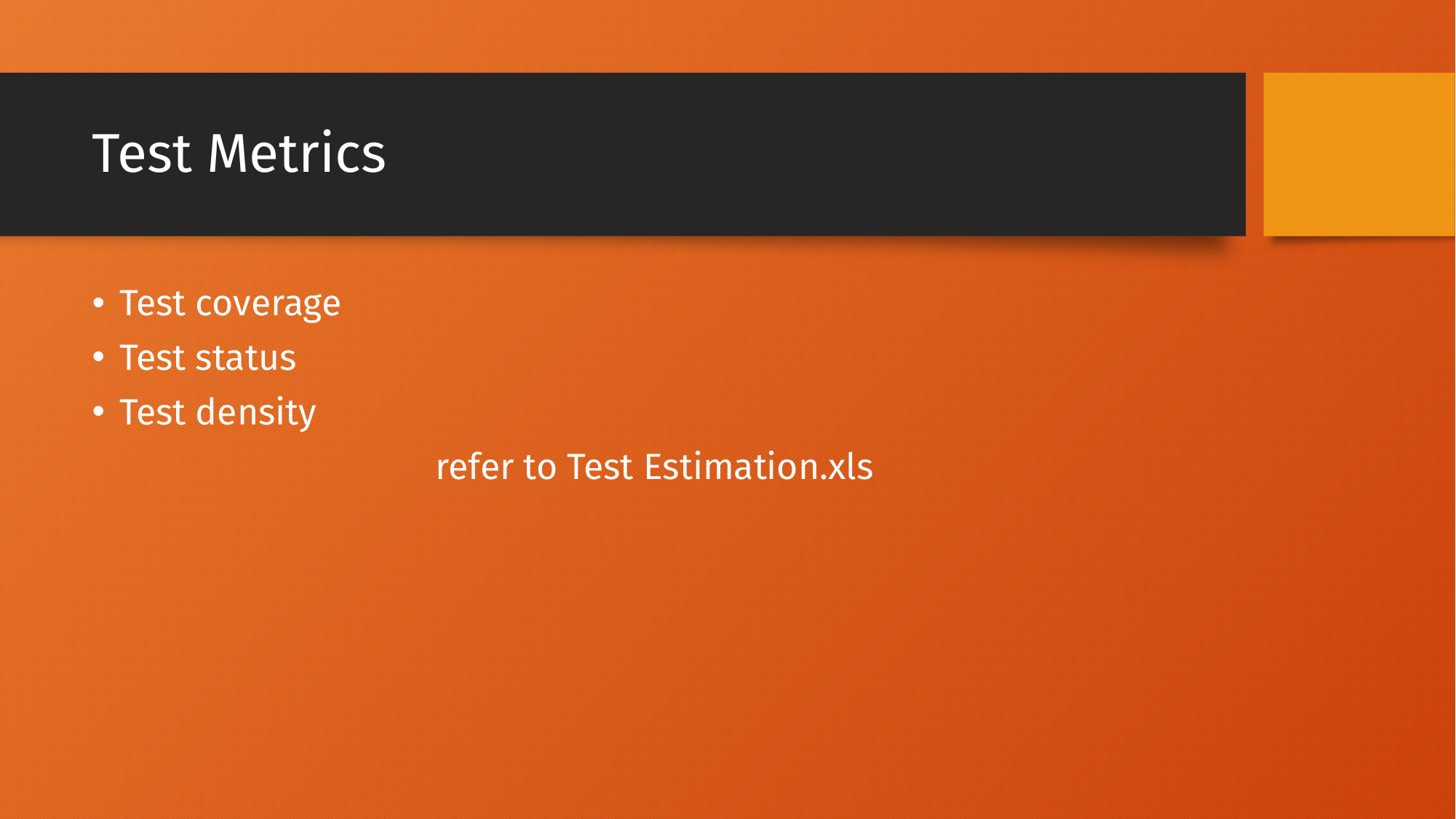

# Test Metrics
Test coverage
Test status
Test density
refer to Test Estimation.xls